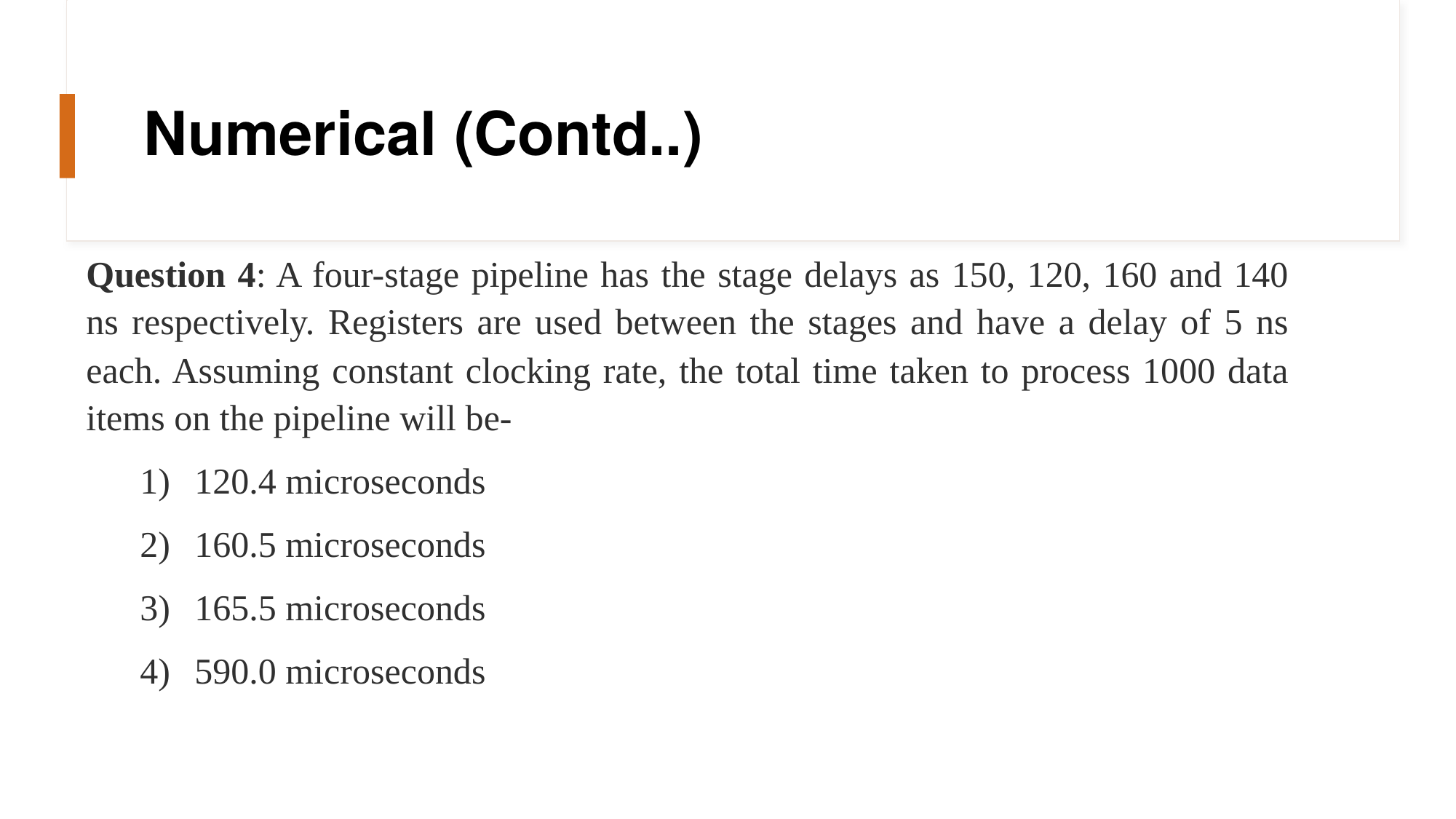

# Numerical (Contd..)
Question 4: A four-stage pipeline has the stage delays as 150, 120, 160 and 140 ns respectively. Registers are used between the stages and have a delay of 5 ns each. Assuming constant clocking rate, the total time taken to process 1000 data items on the pipeline will be-
120.4 microseconds
160.5 microseconds
165.5 microseconds
590.0 microseconds